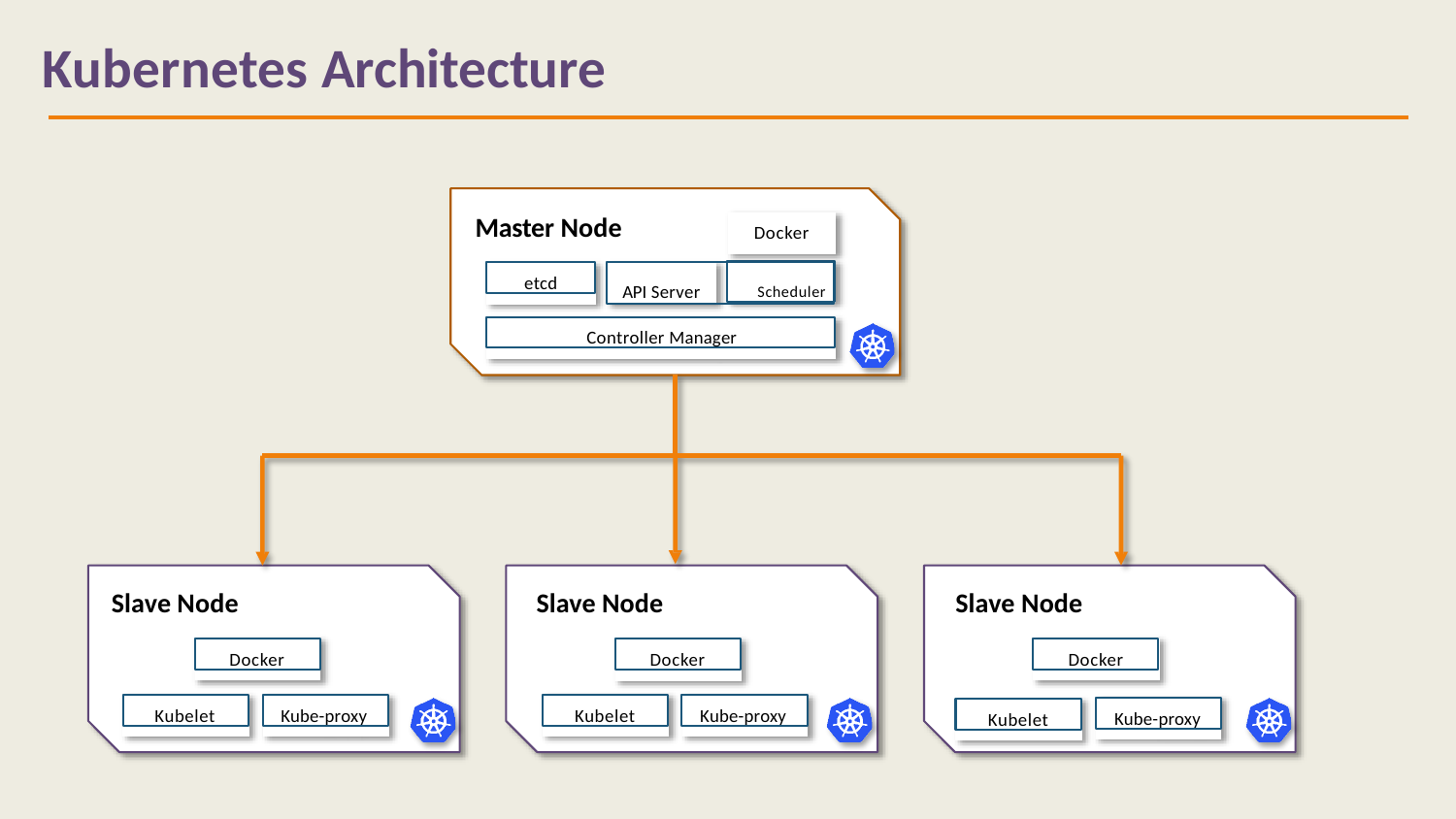

# Kubernetes Architecture

Master Node

Docker

etcd
API Server	Scheduler

Controller Manager

Slave Node
Slave Node
Slave Node

Docker
Docker
Docker

Kubelet
Kube-proxy
Kube-proxy
Kubelet

Kube-proxy

Kubelet